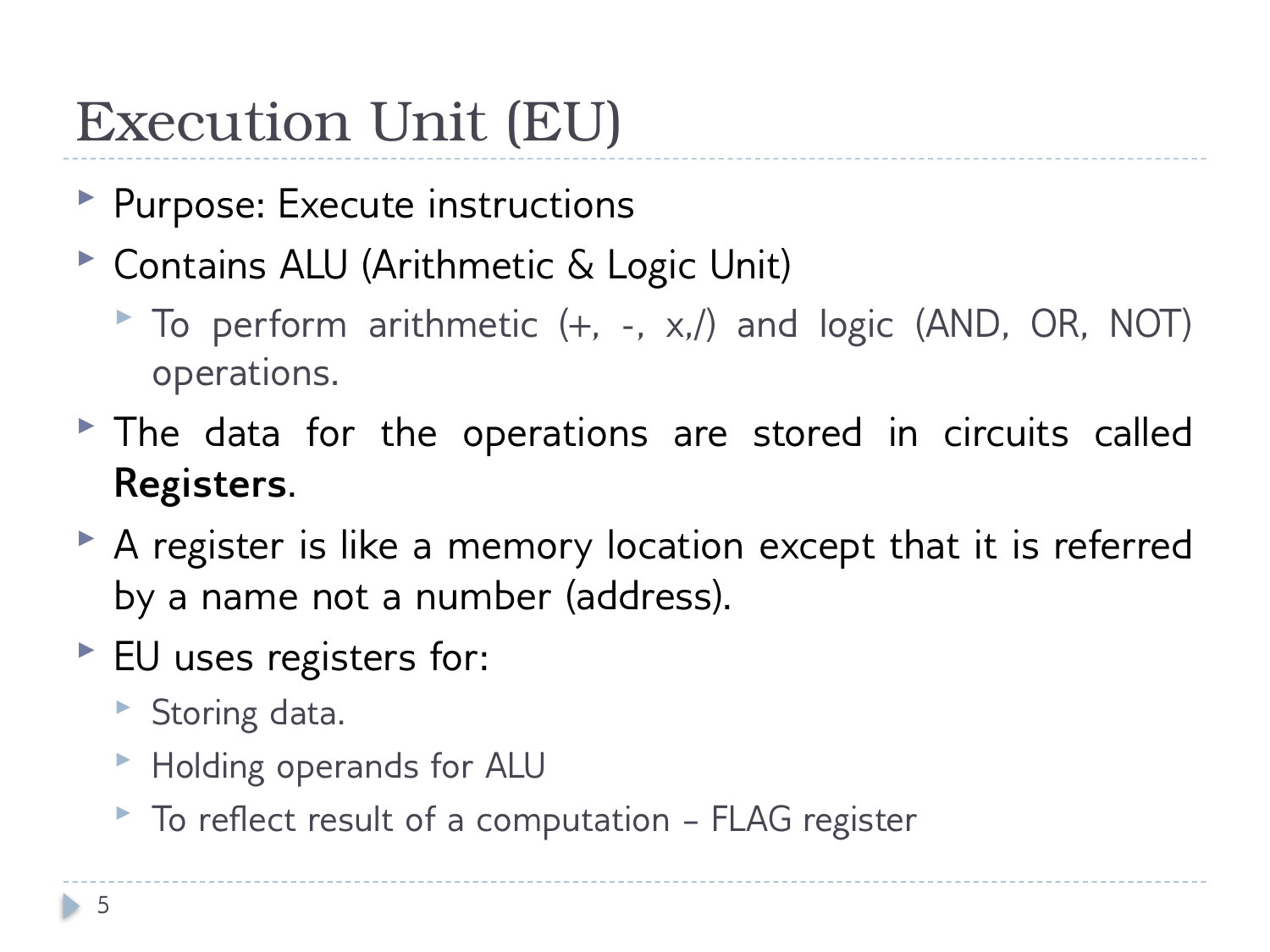

Execution Unit (EU)
Purpose: Execute instructions
Contains ALU (Arithmetic & Logic Unit)
To perform arithmetic (+, -, x,/) and logic (AND, OR, NOT) operations.
The data for the operations are stored in circuits called Registers.
A register is like a memory location except that it is referred by a name not a number (address).
EU uses registers for:
Storing data.
Holding operands for ALU
To reflect result of a computation – FLAG register
5